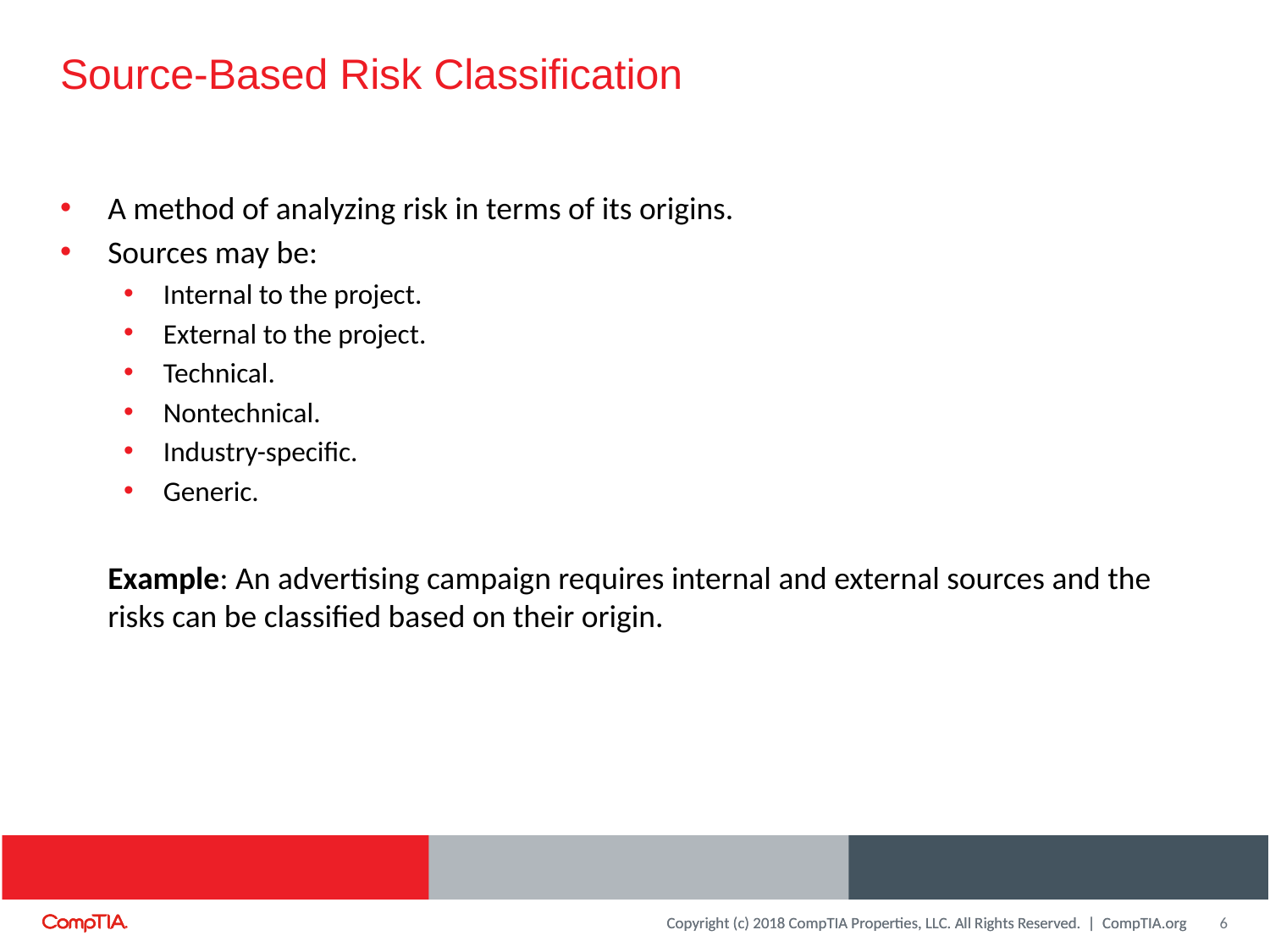

# Source-Based Risk Classification
A method of analyzing risk in terms of its origins.
Sources may be:
Internal to the project.
External to the project.
Technical.
Nontechnical.
Industry-specific.
Generic.

Example: An advertising campaign requires internal and external sources and the risks can be classified based on their origin.

6